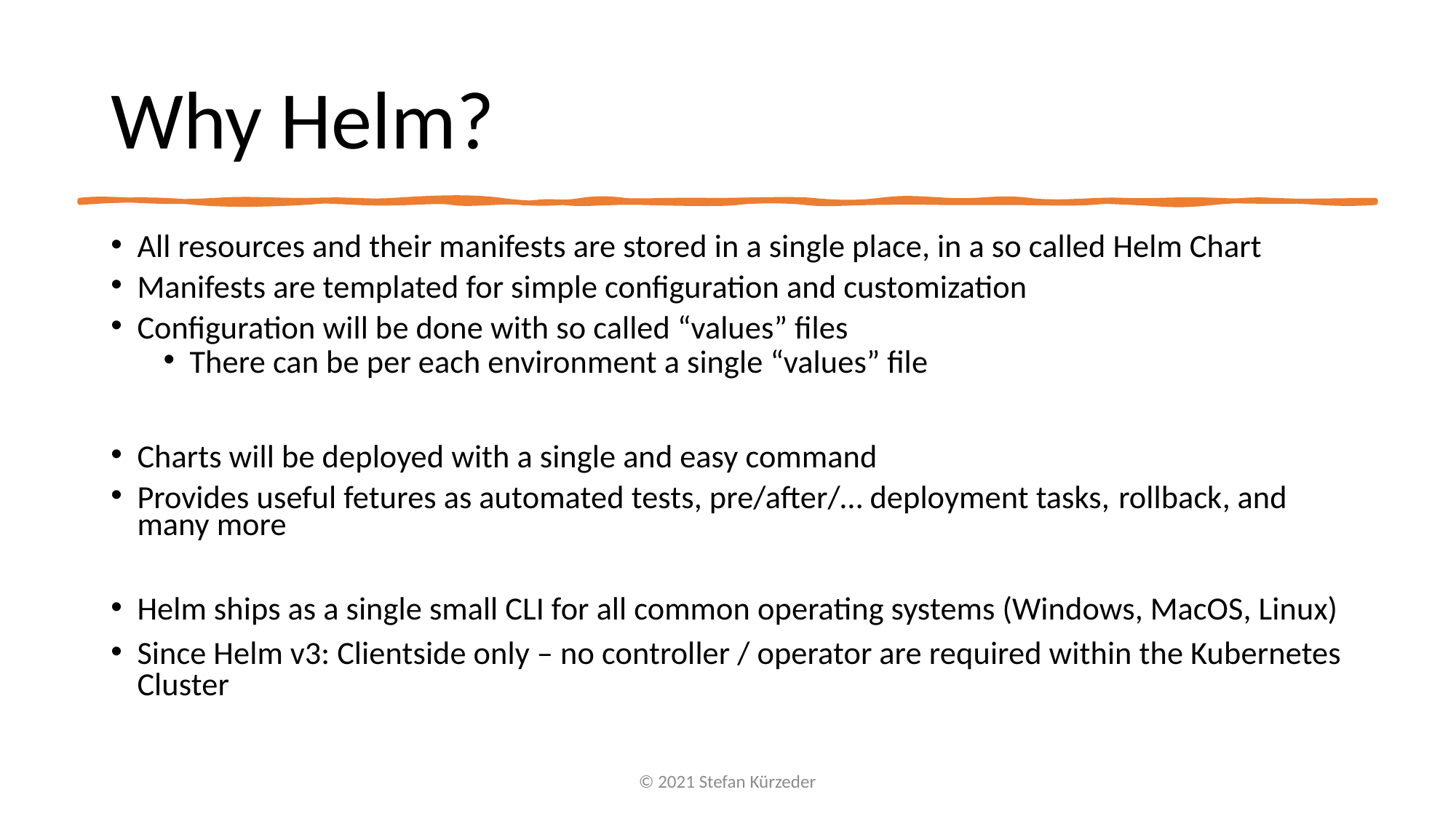

# Why Helm?

All resources and their manifests are stored in a single place, in a so called Helm Chart
Manifests are templated for simple configuration and customization
Configuration will be done with so called “values” files
There can be per each environment a single “values” file

Charts will be deployed with a single and easy command
Provides useful fetures as automated tests, pre/after/… deployment tasks, rollback, and many more

Helm ships as a single small CLI for all common operating systems (Windows, MacOS, Linux)
Since Helm v3: Clientside only – no controller / operator are required within the Kubernetes Cluster

© 2021 Stefan Kürzeder